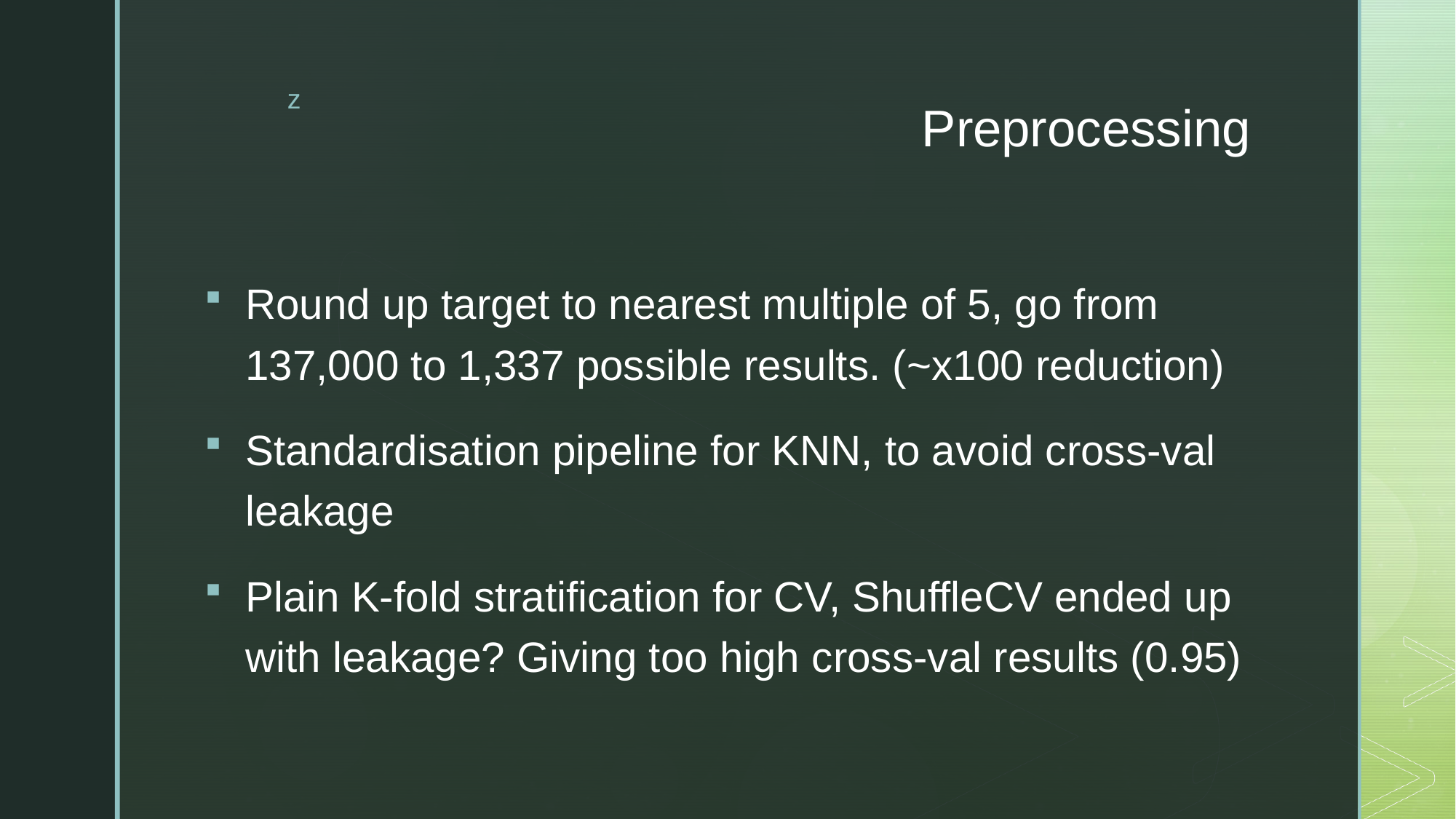

# Preprocessing
Round up target to nearest multiple of 5, go from 137,000 to 1,337 possible results. (~x100 reduction)
Standardisation pipeline for KNN, to avoid cross-val leakage
Plain K-fold stratification for CV, ShuffleCV ended up with leakage? Giving too high cross-val results (0.95)